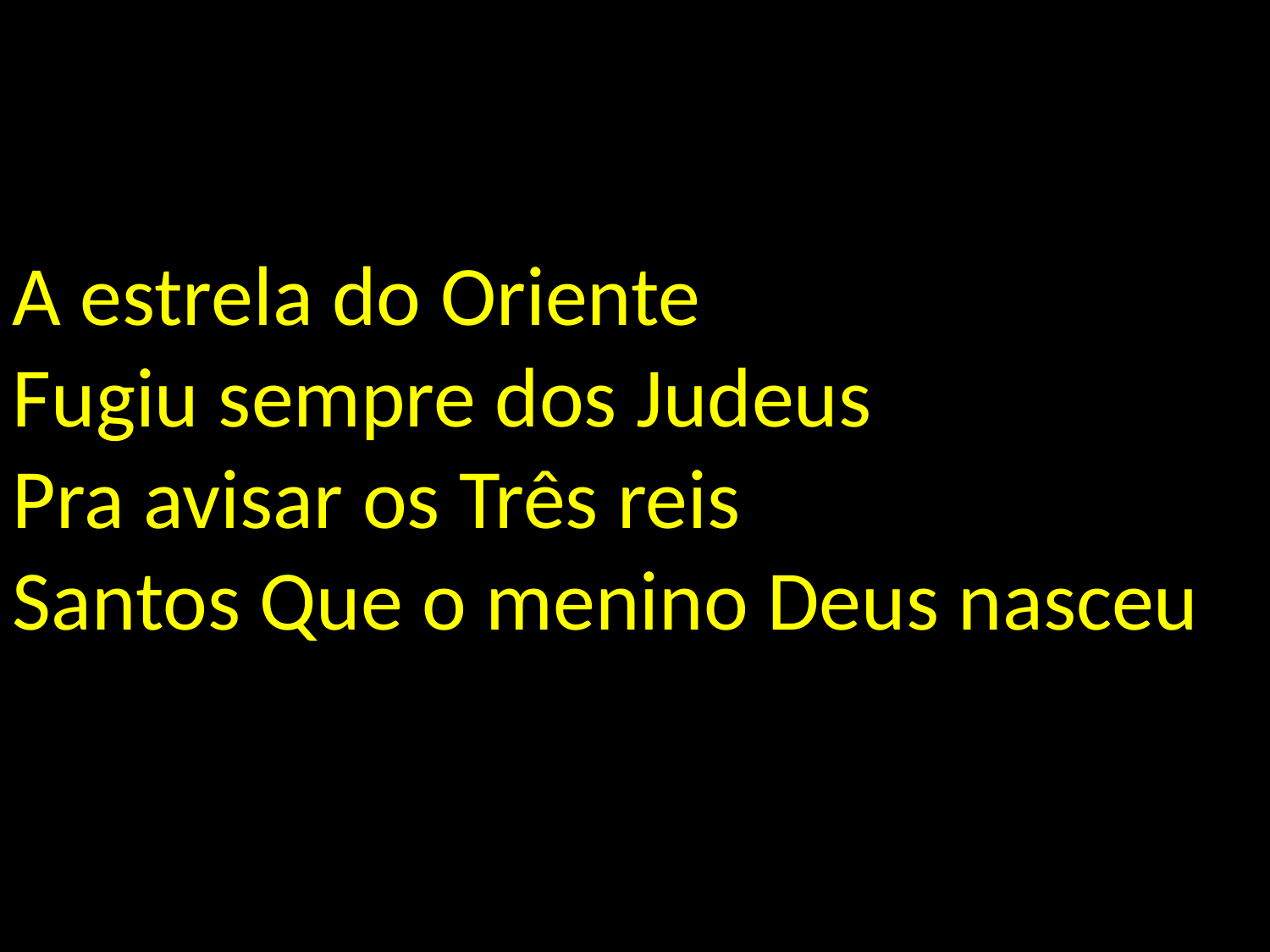

A estrela do Oriente
Fugiu sempre dos Judeus
Pra avisar os Três reis
Santos Que o menino Deus nasceu